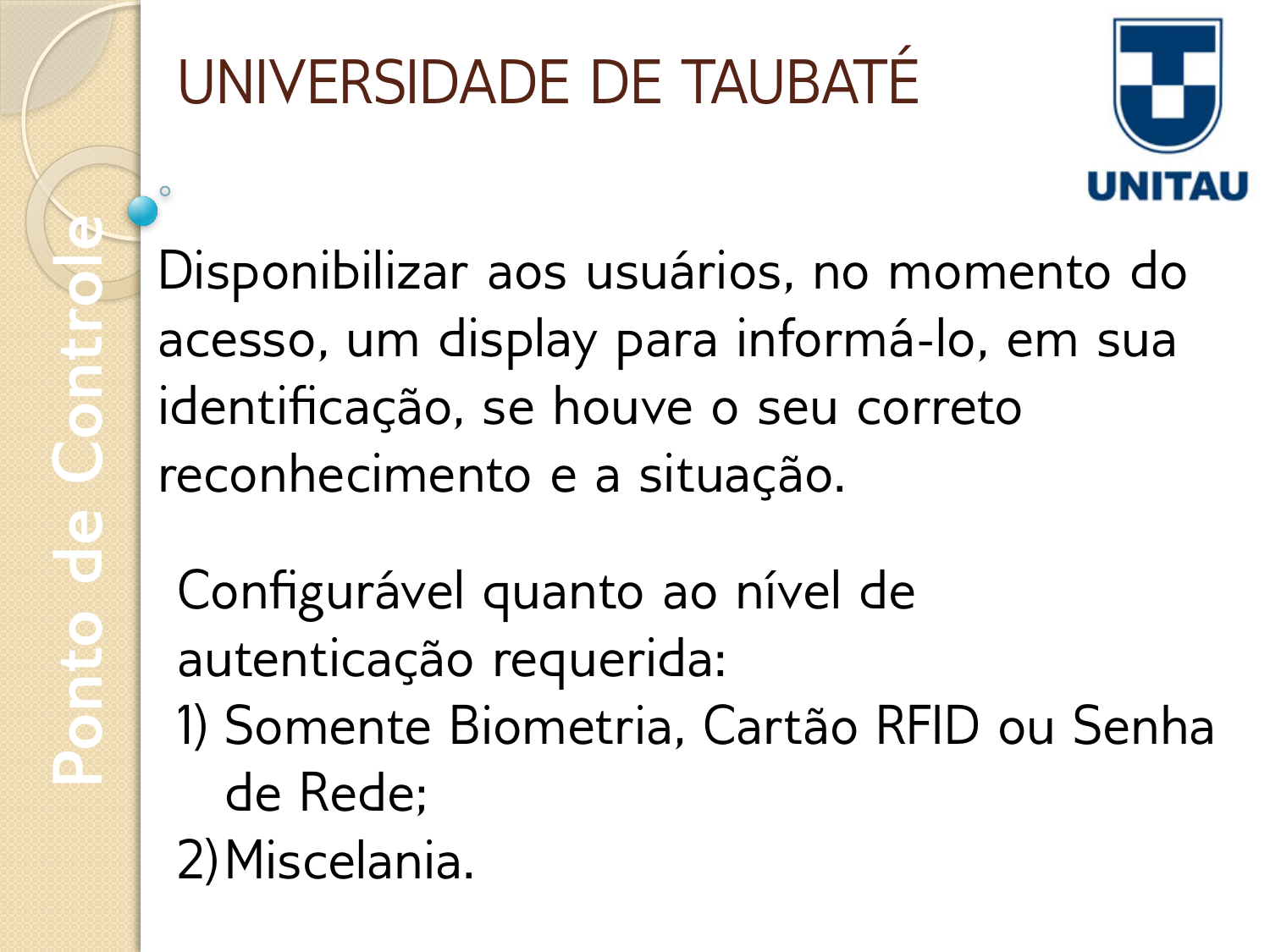

# UNIVERSIDADE DE TAUBATÉ
Disponibilizar aos usuários, no momento do acesso, um display para informá-lo, em sua identificação, se houve o seu correto reconhecimento e a situação.
Ponto de Controle
Configurável quanto ao nível de autenticação requerida:
Somente Biometria, Cartão RFID ou Senha de Rede;
Miscelania.